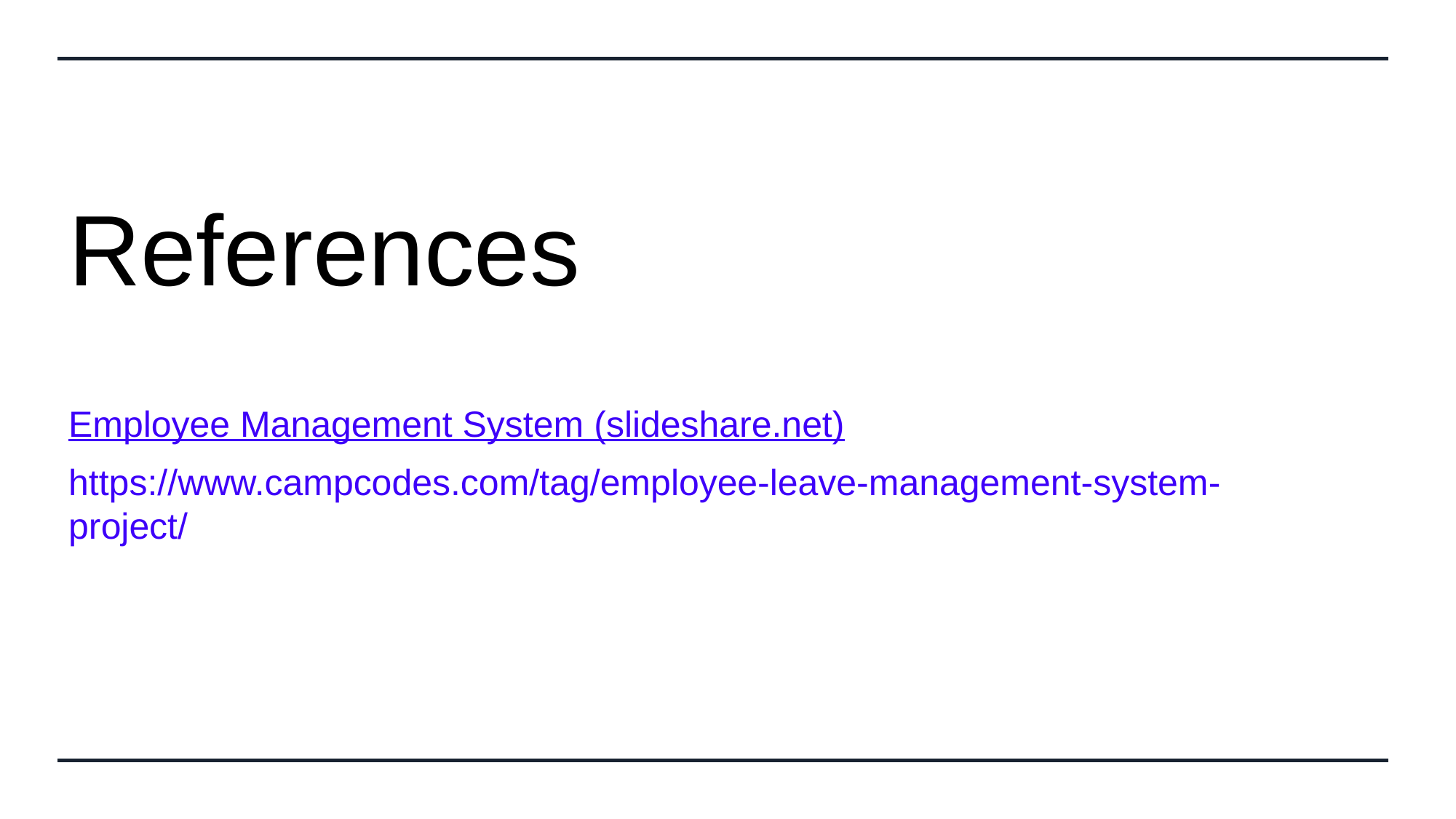

# References
Employee Management System (slideshare.net)
https://www.campcodes.com/tag/employee-leave-management-system-project/